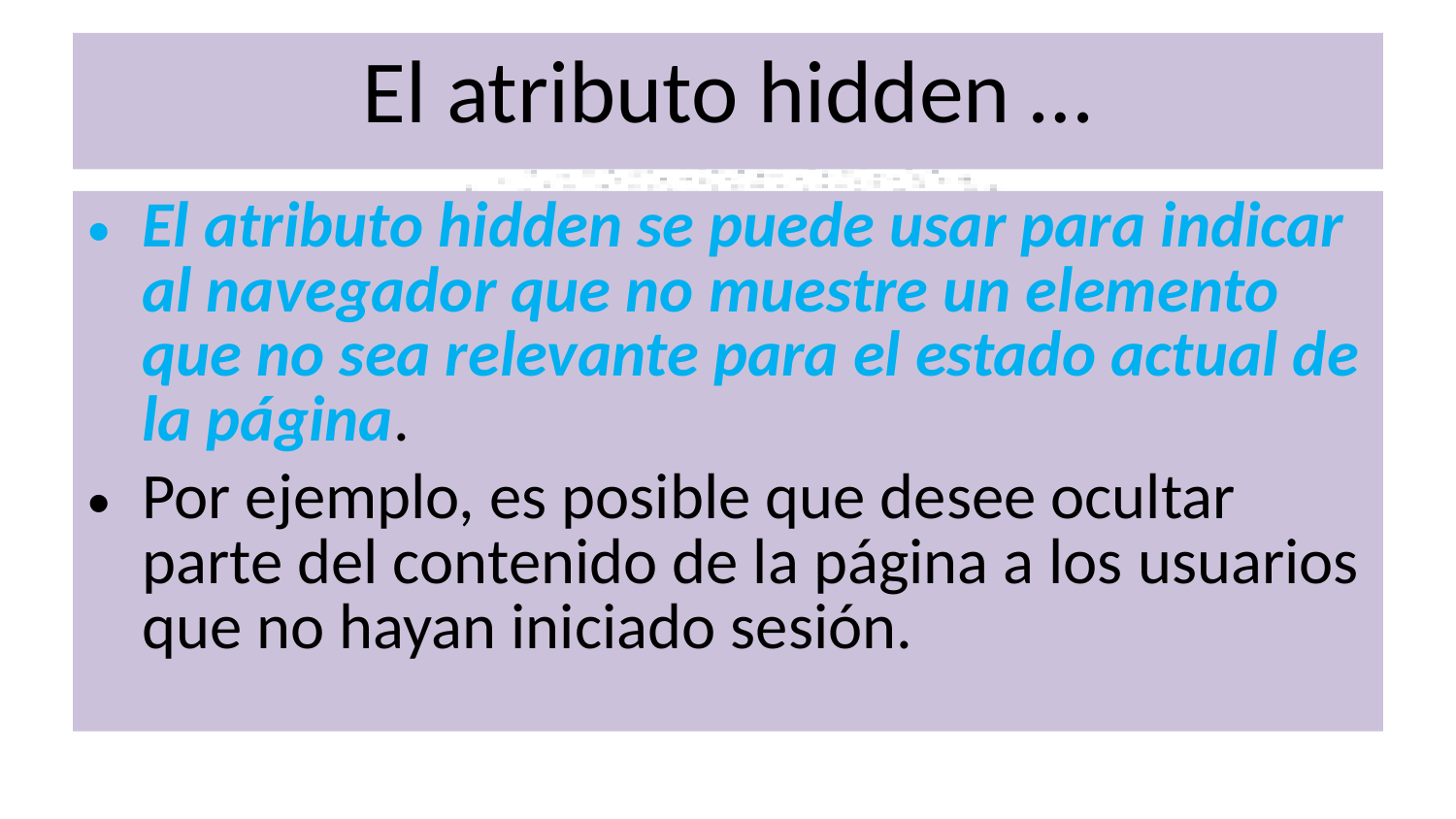

# El atributo hidden …
El atributo hidden se puede usar para indicar al navegador que no muestre un elemento que no sea relevante para el estado actual de la página.
Por ejemplo, es posible que desee ocultar parte del contenido de la página a los usuarios que no hayan iniciado sesión.